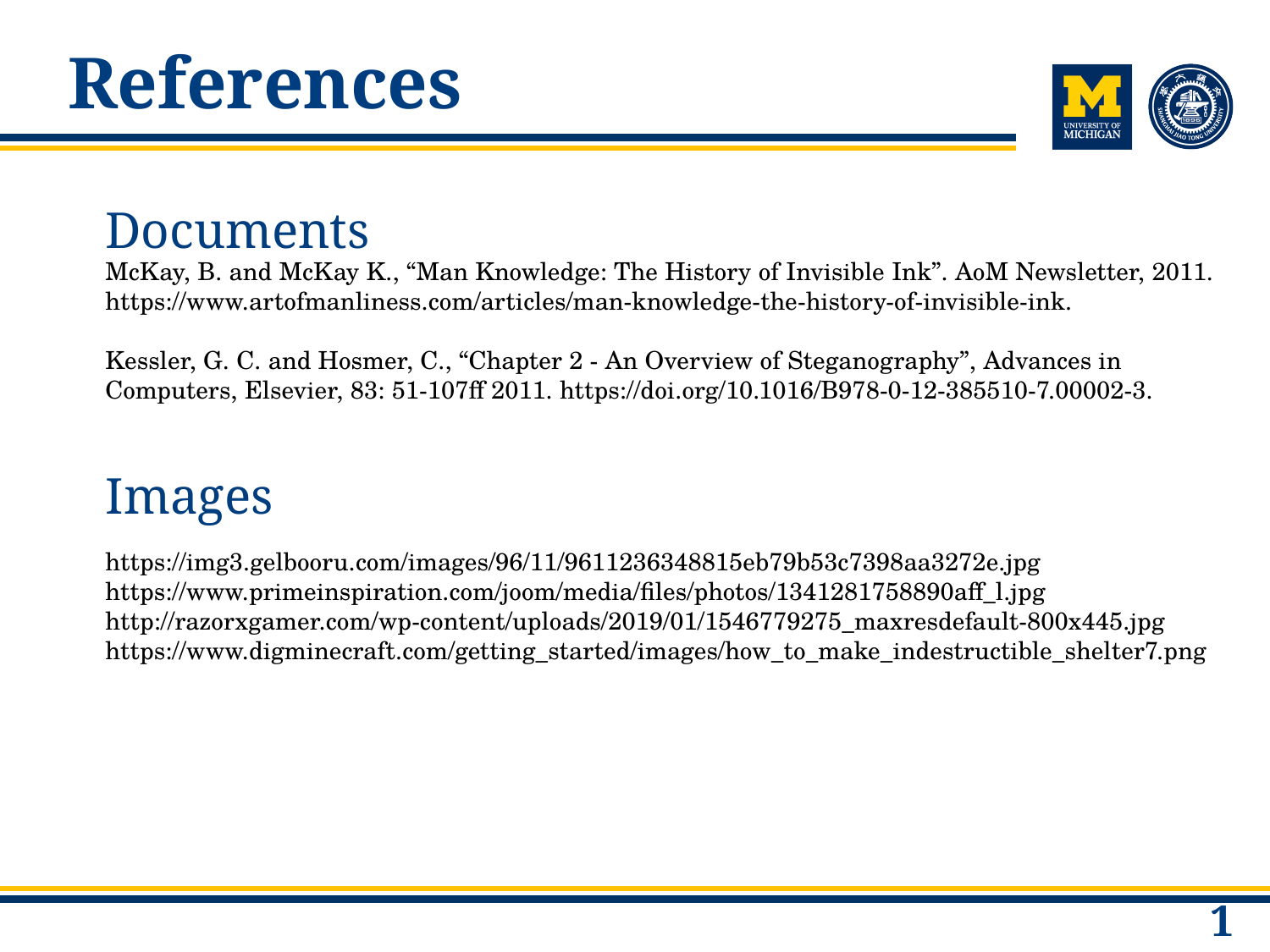

# References
Documents
McKay, B. and McKay K., “Man Knowledge: The History of Invisible Ink”. AoM Newsletter, 2011. https://www.artofmanliness.com/articles/man-knowledge-the-history-of-invisible-ink.

Kessler, G. C. and Hosmer, C., “Chapter 2 - An Overview of Steganography”, Advances in Computers, Elsevier, 83: 51-107ff 2011. https://doi.org/10.1016/B978-0-12-385510-7.00002-3.

Images
https://img3.gelbooru.com/images/96/11/9611236348815eb79b53c7398aa3272e.jpg
https://www.primeinspiration.com/joom/media/files/photos/1341281758890aff_l.jpg
http://razorxgamer.com/wp-content/uploads/2019/01/1546779275_maxresdefault-800x445.jpg
https://www.digminecraft.com/getting_started/images/how_to_make_indestructible_shelter7.png

14